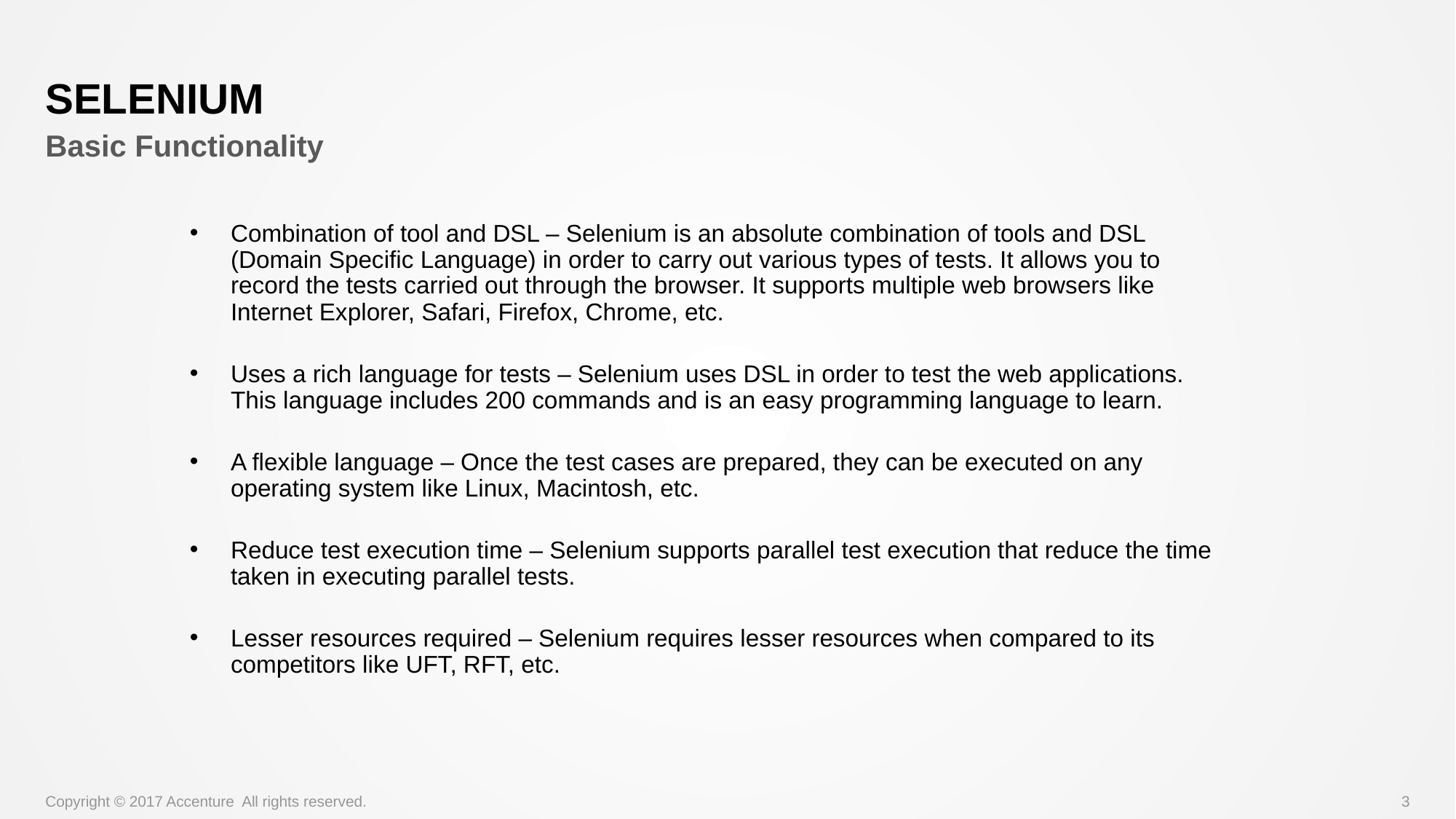

# SELENIUM
Basic Functionality

Combination of tool and DSL – Selenium is an absolute combination of tools and DSL (Domain Specific Language) in order to carry out various types of tests. It allows you to record the tests carried out through the browser. It supports multiple web browsers like Internet Explorer, Safari, Firefox, Chrome, etc.

Uses a rich language for tests – Selenium uses DSL in order to test the web applications. This language includes 200 commands and is an easy programming language to learn.

A flexible language – Once the test cases are prepared, they can be executed on any operating system like Linux, Macintosh, etc.

Reduce test execution time – Selenium supports parallel test execution that reduce the time taken in executing parallel tests.

Lesser resources required – Selenium requires lesser resources when compared to its competitors like UFT, RFT, etc.

Copyright © 2017 Accenture  All rights reserved.
3